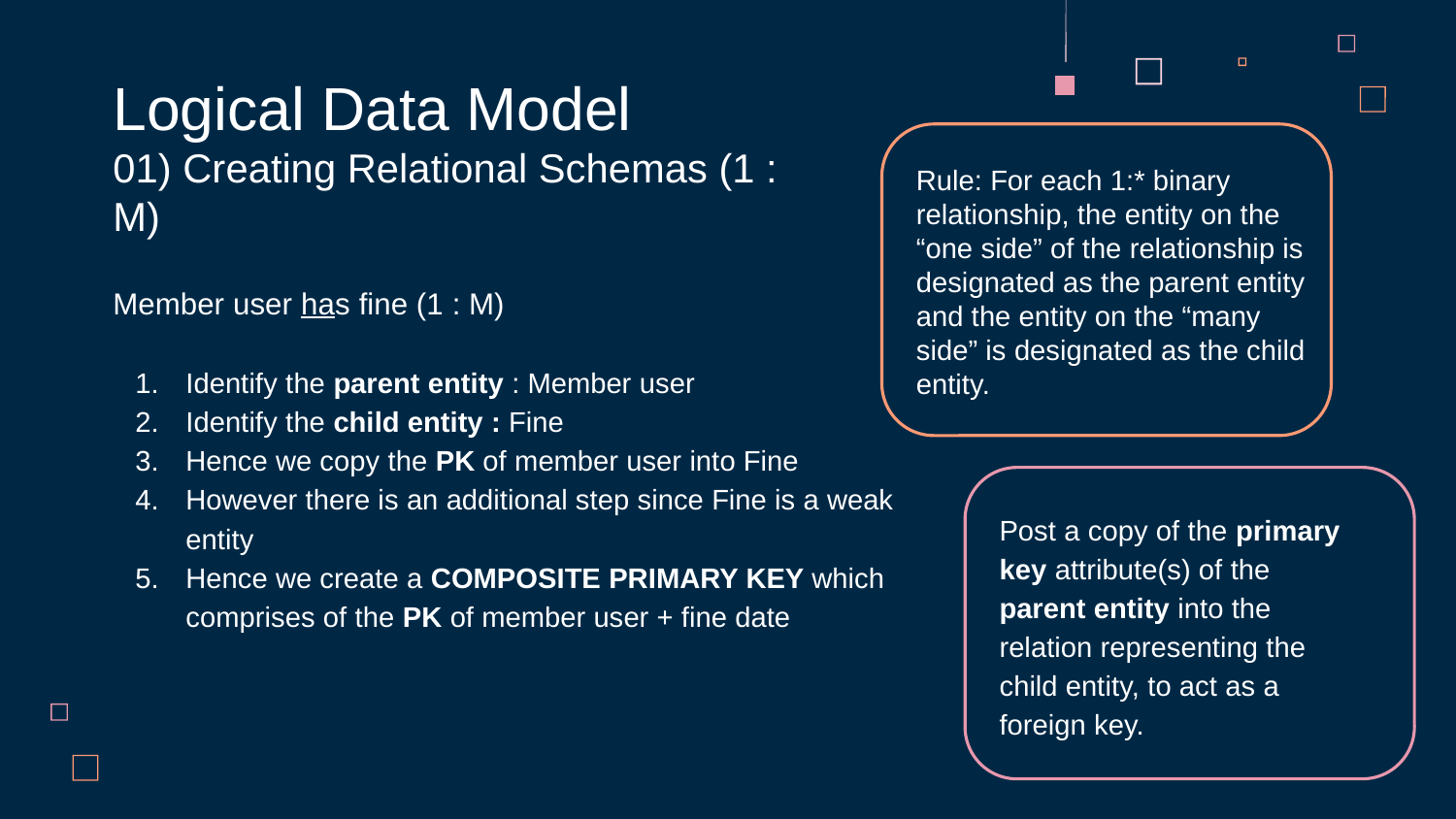

Logical Data Model

01) Creating Relational Schemas (1 : M)

Rule: For each 1:* binary relationship, the entity on the “one side” of the relationship is designated as the parent entity and the entity on the “many side” is designated as the child entity.
Member user has fine (1 : M)

Identify the parent entity : Member user
Identify the child entity : Fine
Hence we copy the PK of member user into Fine
However there is an additional step since Fine is a weak entity
Hence we create a COMPOSITE PRIMARY KEY which comprises of the PK of member user + fine date

Post a copy of the primary key attribute(s) of the parent entity into the relation representing the child entity, to act as a foreign key.